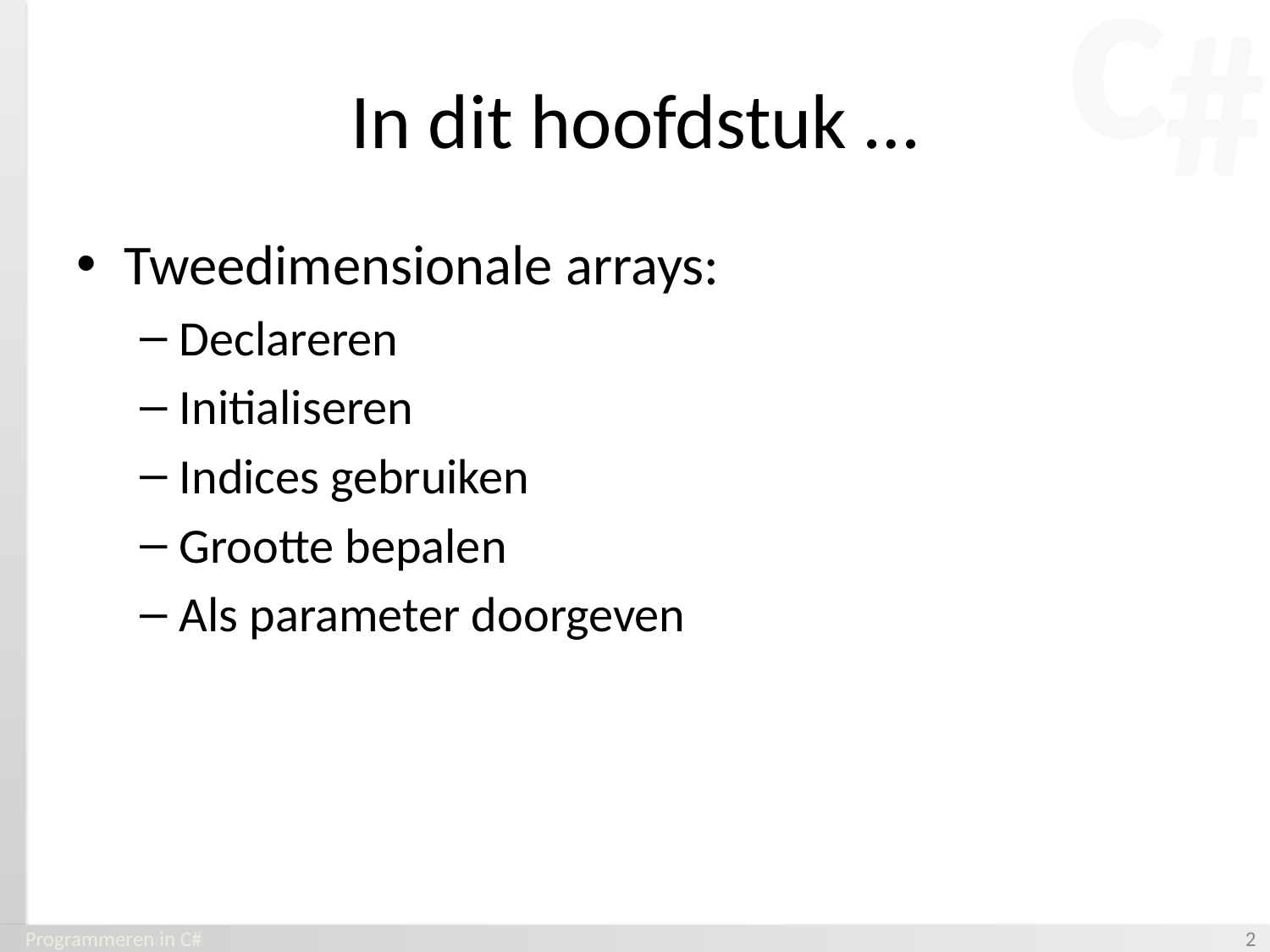

# In dit hoofdstuk …
Tweedimensionale arrays:
Declareren
Initialiseren
Indices gebruiken
Grootte bepalen
Als parameter doorgeven
Programmeren in C#
2